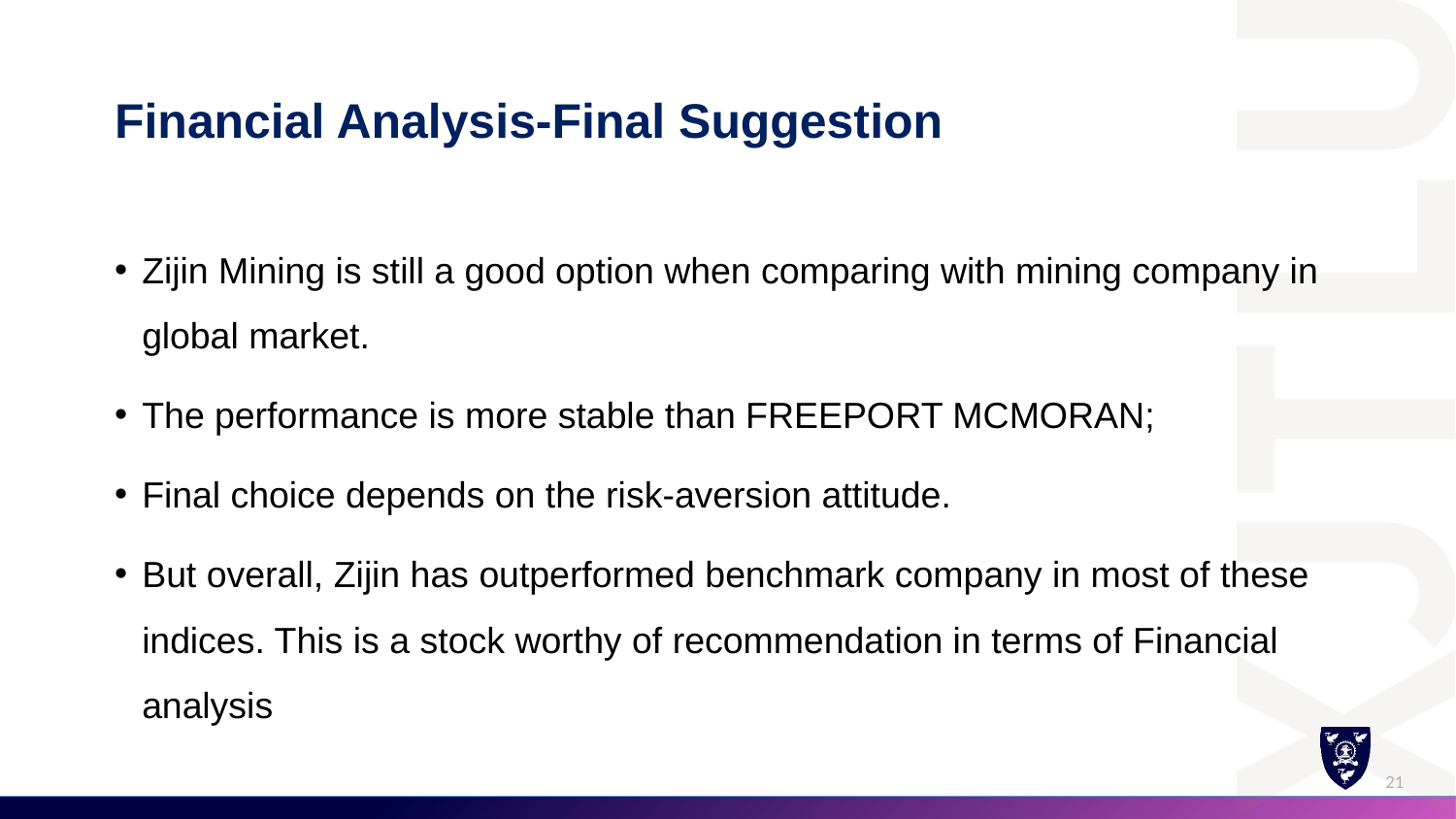

# Financial Analysis-Final Suggestion
Zijin Mining is still a good option when comparing with mining company in global market.
The performance is more stable than FREEPORT MCMORAN;
Final choice depends on the risk-aversion attitude.
But overall, Zijin has outperformed benchmark company in most of these indices. This is a stock worthy of recommendation in terms of Financial analysis
21